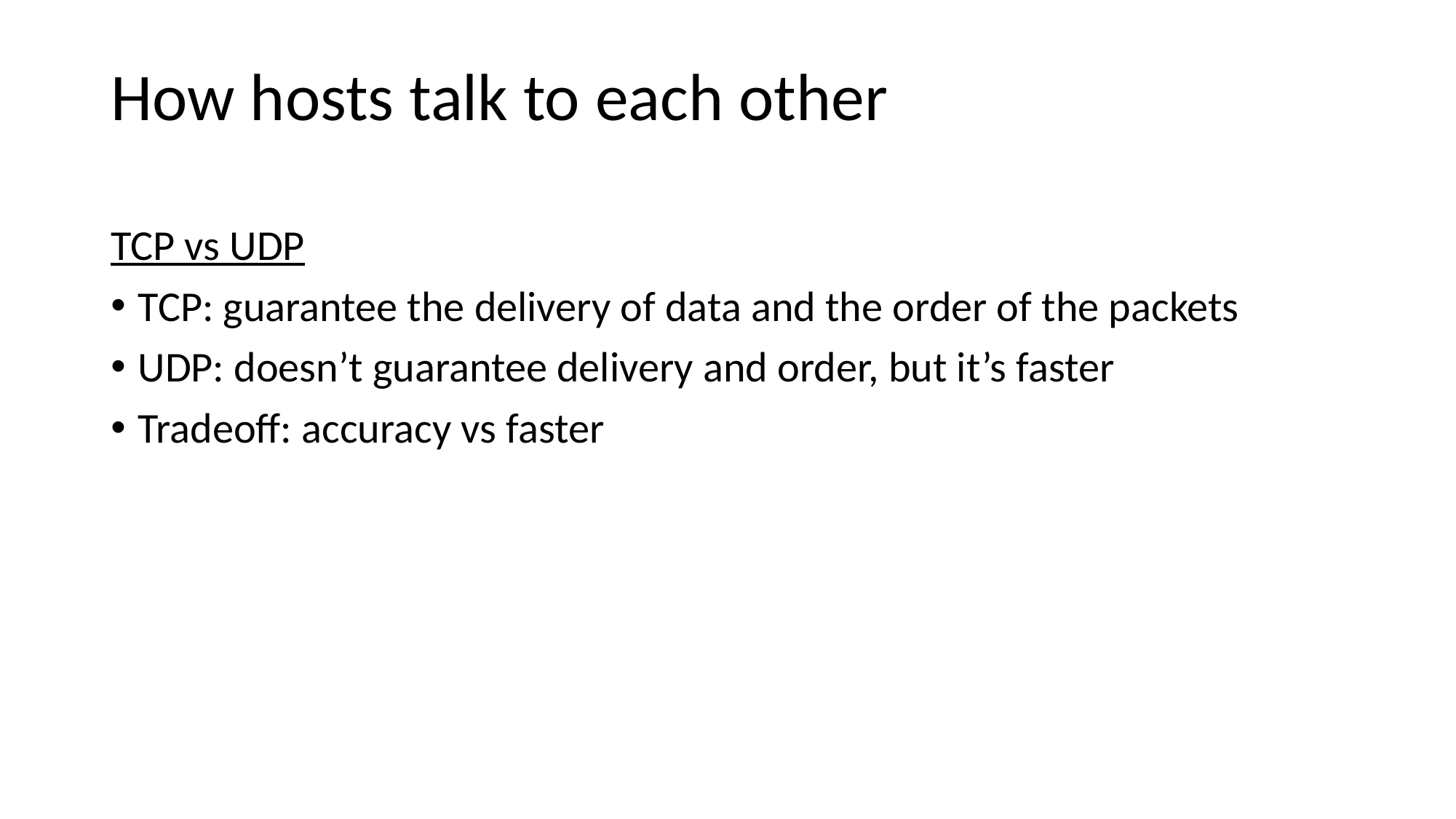

# How hosts talk to each other
TCP vs UDP
TCP: guarantee the delivery of data and the order of the packets
UDP: doesn’t guarantee delivery and order, but it’s faster
Tradeoff: accuracy vs faster